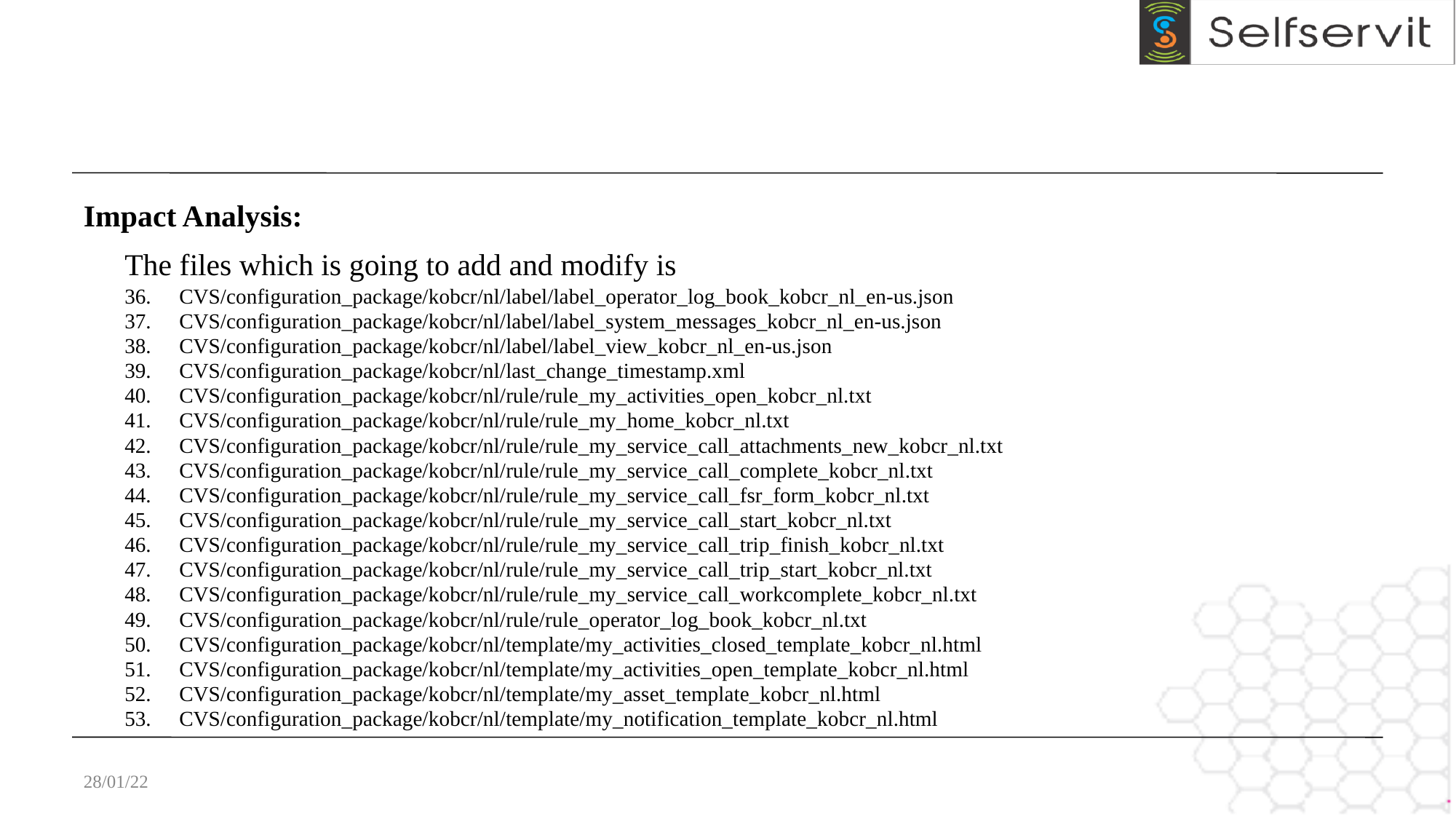

Impact Analysis:
The files which is going to add and modify is
CVS/configuration_package/kobcr/nl/label/label_operator_log_book_kobcr_nl_en-us.json
CVS/configuration_package/kobcr/nl/label/label_system_messages_kobcr_nl_en-us.json
CVS/configuration_package/kobcr/nl/label/label_view_kobcr_nl_en-us.json
CVS/configuration_package/kobcr/nl/last_change_timestamp.xml
CVS/configuration_package/kobcr/nl/rule/rule_my_activities_open_kobcr_nl.txt
CVS/configuration_package/kobcr/nl/rule/rule_my_home_kobcr_nl.txt
CVS/configuration_package/kobcr/nl/rule/rule_my_service_call_attachments_new_kobcr_nl.txt
CVS/configuration_package/kobcr/nl/rule/rule_my_service_call_complete_kobcr_nl.txt
CVS/configuration_package/kobcr/nl/rule/rule_my_service_call_fsr_form_kobcr_nl.txt
CVS/configuration_package/kobcr/nl/rule/rule_my_service_call_start_kobcr_nl.txt
CVS/configuration_package/kobcr/nl/rule/rule_my_service_call_trip_finish_kobcr_nl.txt
CVS/configuration_package/kobcr/nl/rule/rule_my_service_call_trip_start_kobcr_nl.txt
CVS/configuration_package/kobcr/nl/rule/rule_my_service_call_workcomplete_kobcr_nl.txt
CVS/configuration_package/kobcr/nl/rule/rule_operator_log_book_kobcr_nl.txt
CVS/configuration_package/kobcr/nl/template/my_activities_closed_template_kobcr_nl.html
CVS/configuration_package/kobcr/nl/template/my_activities_open_template_kobcr_nl.html
CVS/configuration_package/kobcr/nl/template/my_asset_template_kobcr_nl.html
CVS/configuration_package/kobcr/nl/template/my_notification_template_kobcr_nl.html
28/01/22